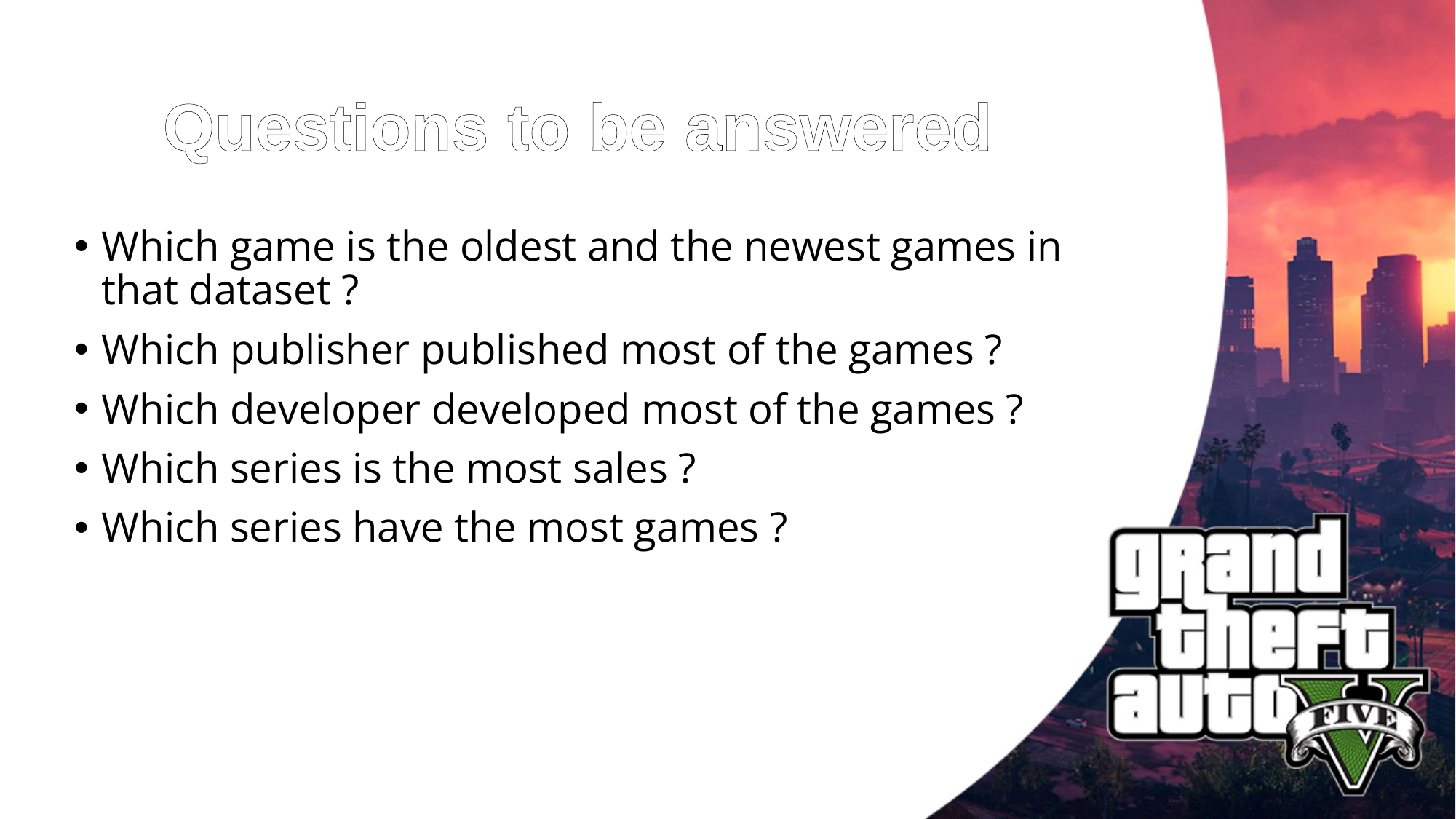

# Questions to be answered
Which game is the oldest and the newest games in that dataset ?
Which publisher published most of the games ?
Which developer developed most of the games ?
Which series is the most sales ?
Which series have the most games ?